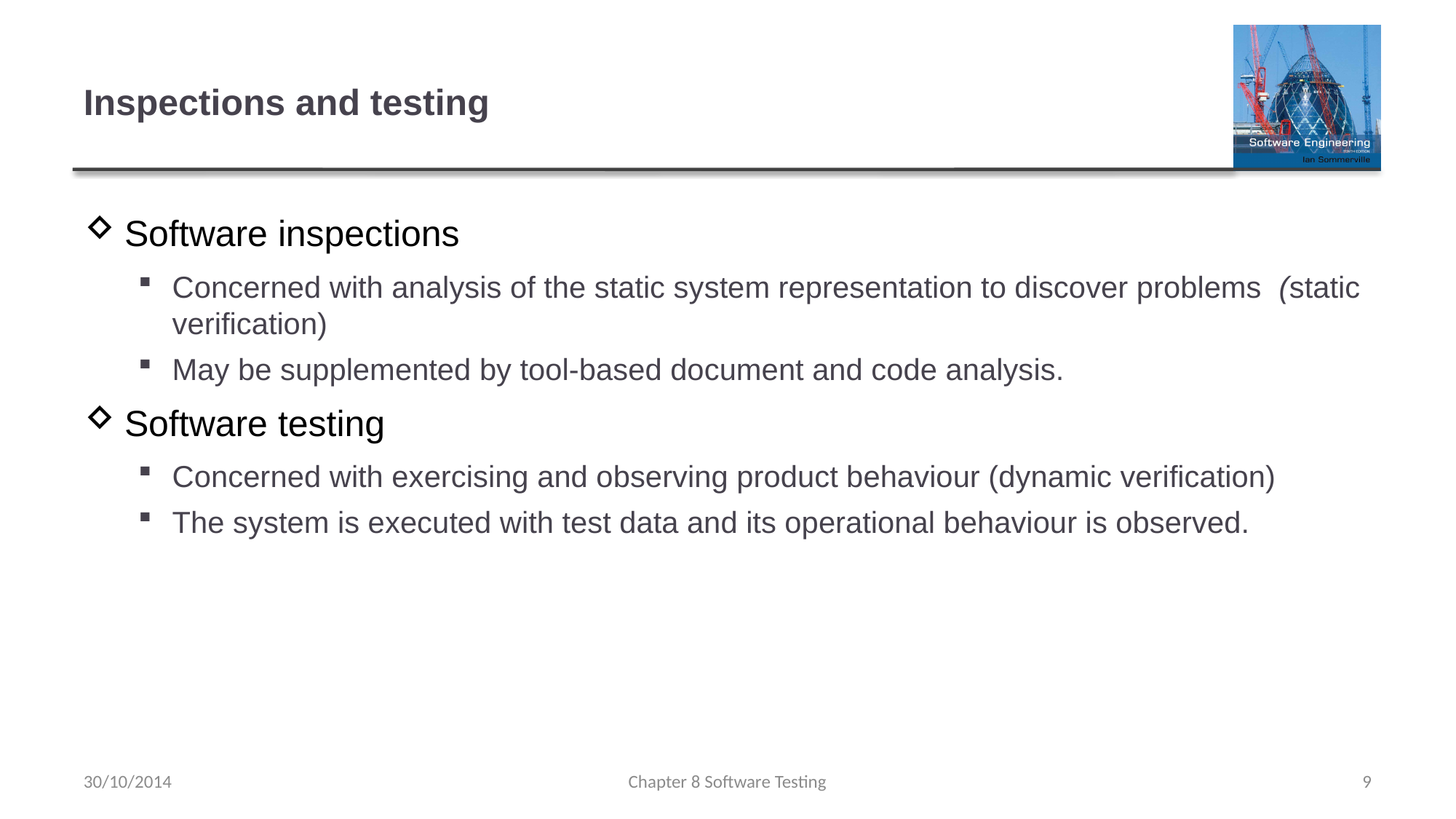

# Inspections and testing
Software inspections
Concerned with analysis of the static system representation to discover problems  (static verification)
May be supplemented by tool-based document and code analysis.
Software testing
Concerned with exercising and observing product behaviour (dynamic verification)
The system is executed with test data and its operational behaviour is observed.

30/10/2014
Chapter 8 Software Testing
9